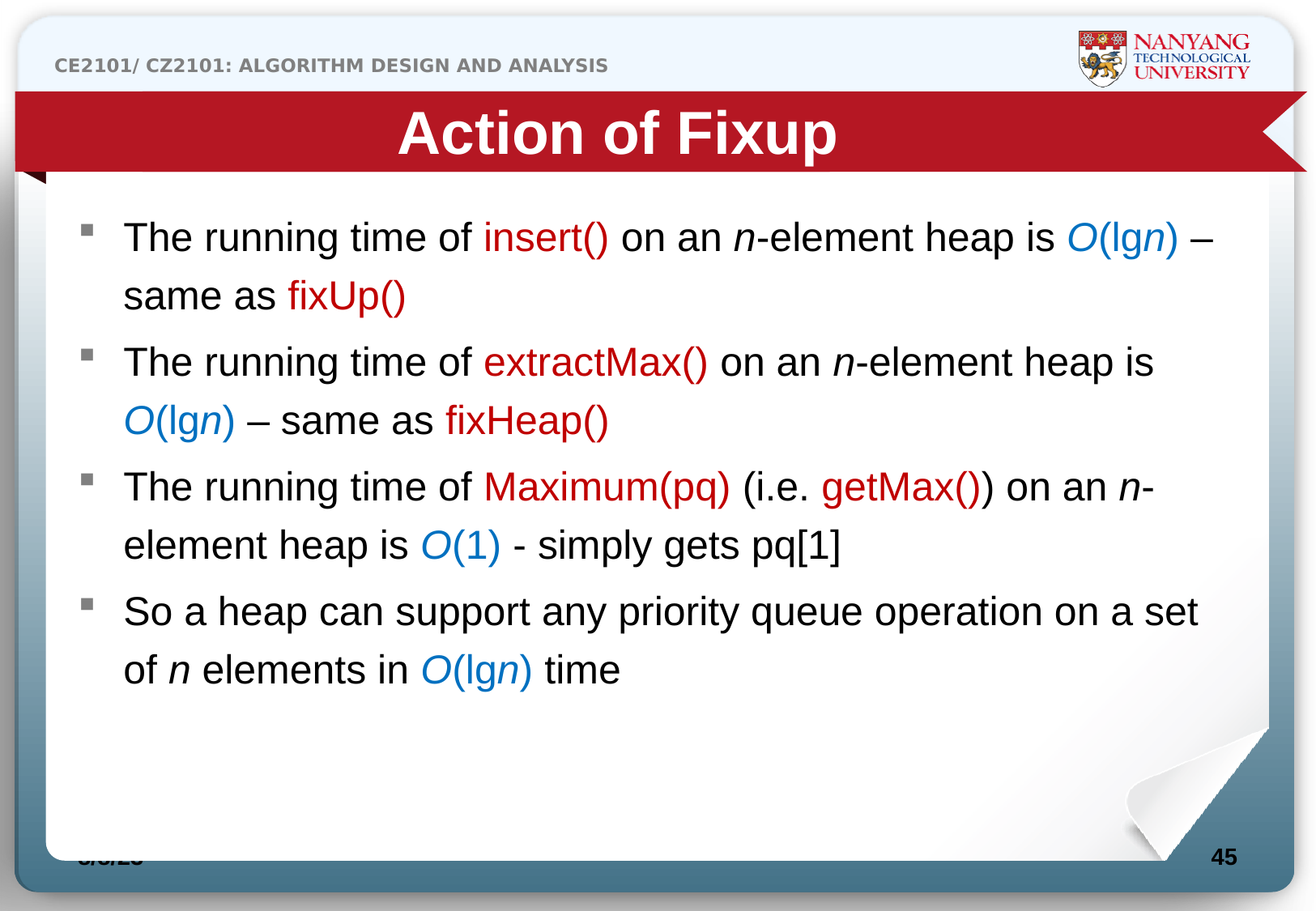

Action of Fixup
The running time of insert() on an n-element heap is O(lgn) – same as fixUp()
The running time of extractMax() on an n-element heap is O(lgn) – same as fixHeap()
The running time of Maximum(pq) (i.e. getMax()) on an n-element heap is O(1) - simply gets pq[1]
So a heap can support any priority queue operation on a set of n elements in O(lgn) time